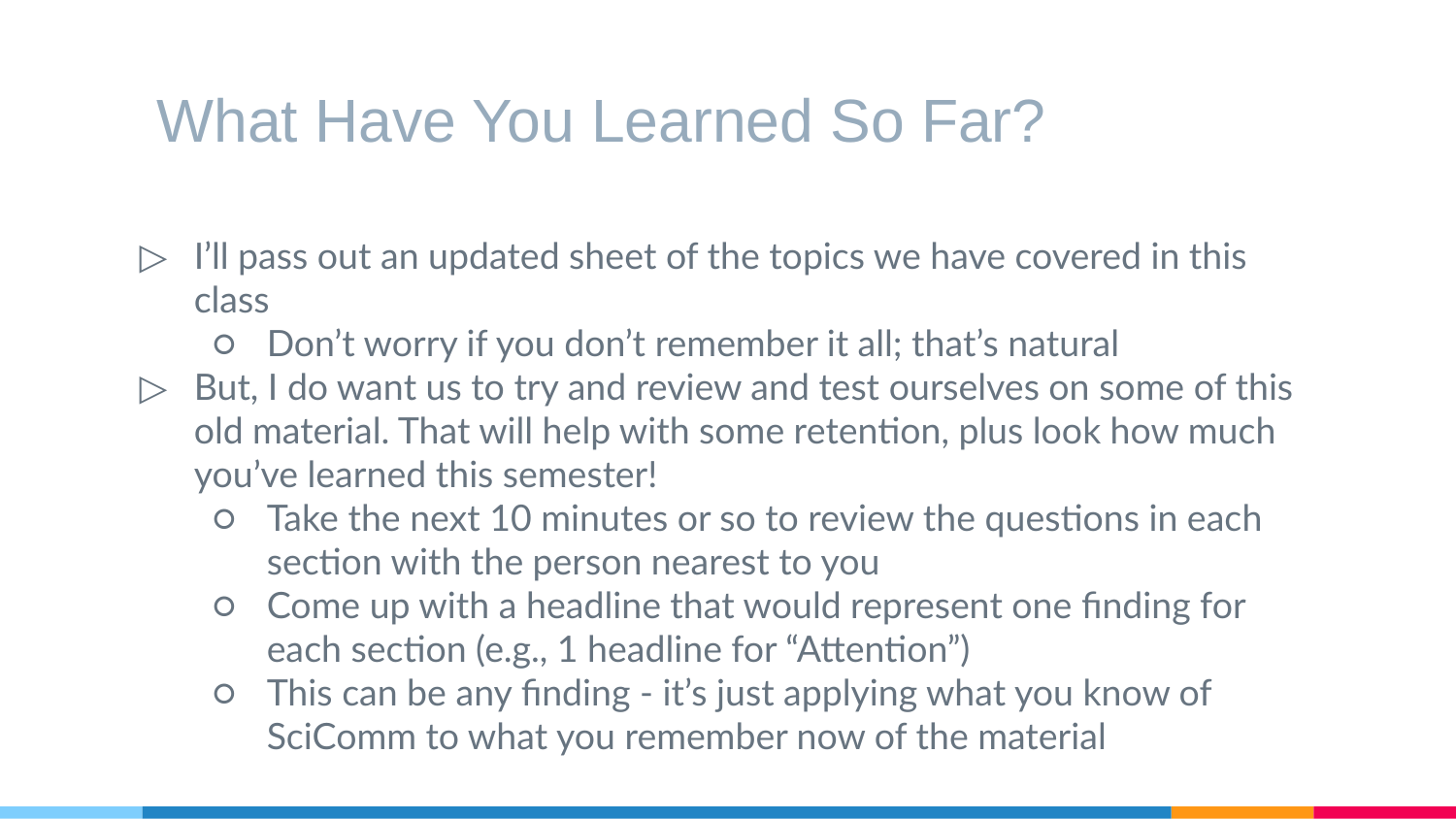

# What Have You Learned So Far?
I’ll pass out an updated sheet of the topics we have covered in this class
Don’t worry if you don’t remember it all; that’s natural
But, I do want us to try and review and test ourselves on some of this old material. That will help with some retention, plus look how much you’ve learned this semester!
Take the next 10 minutes or so to review the questions in each section with the person nearest to you
Come up with a headline that would represent one finding for each section (e.g., 1 headline for “Attention”)
This can be any finding - it’s just applying what you know of SciComm to what you remember now of the material